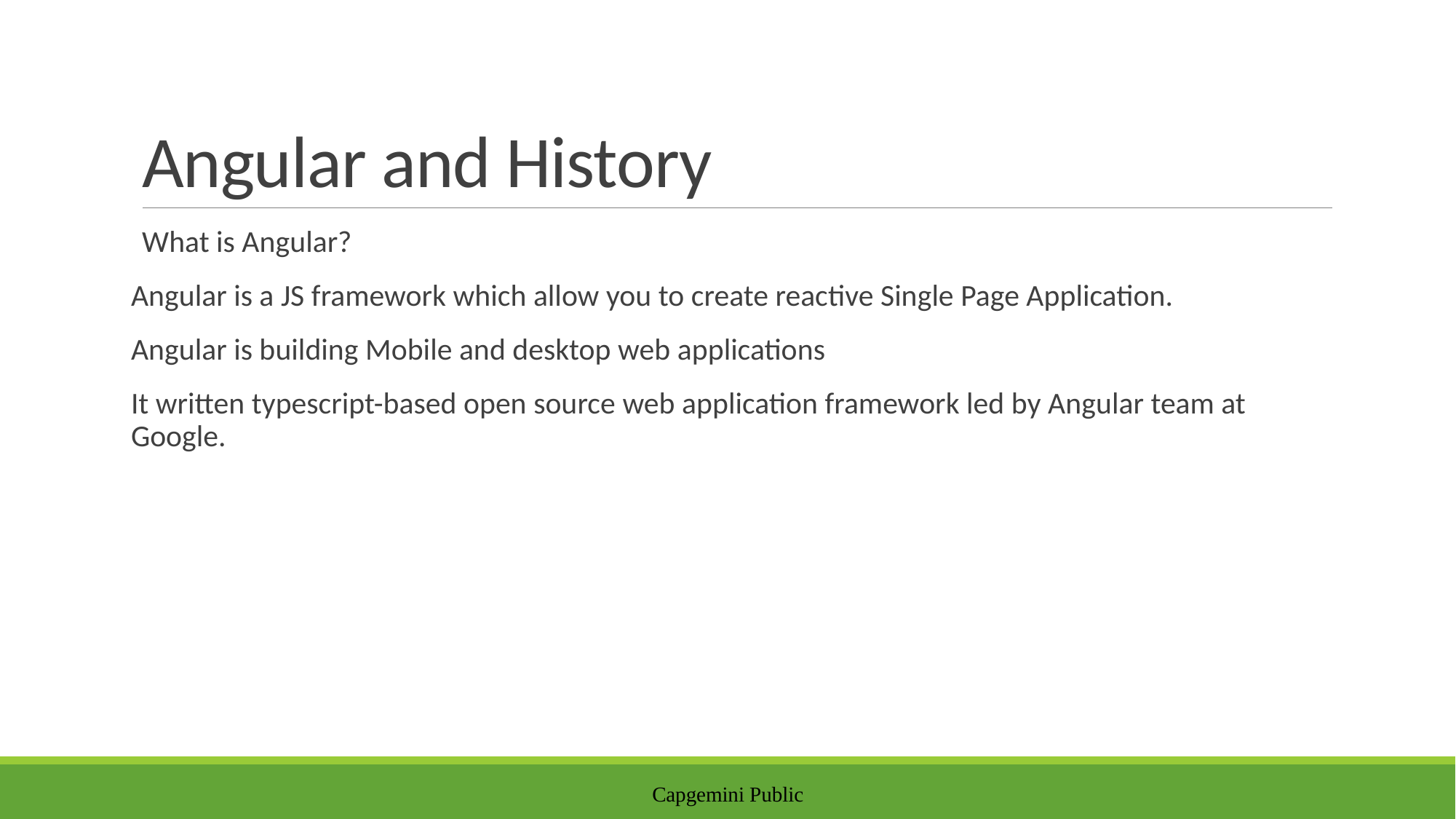

# Angular and History
What is Angular?
Angular is a JS framework which allow you to create reactive Single Page Application.
Angular is building Mobile and desktop web applications
It written typescript-based open source web application framework led by Angular team at Google.

Capgemini Public